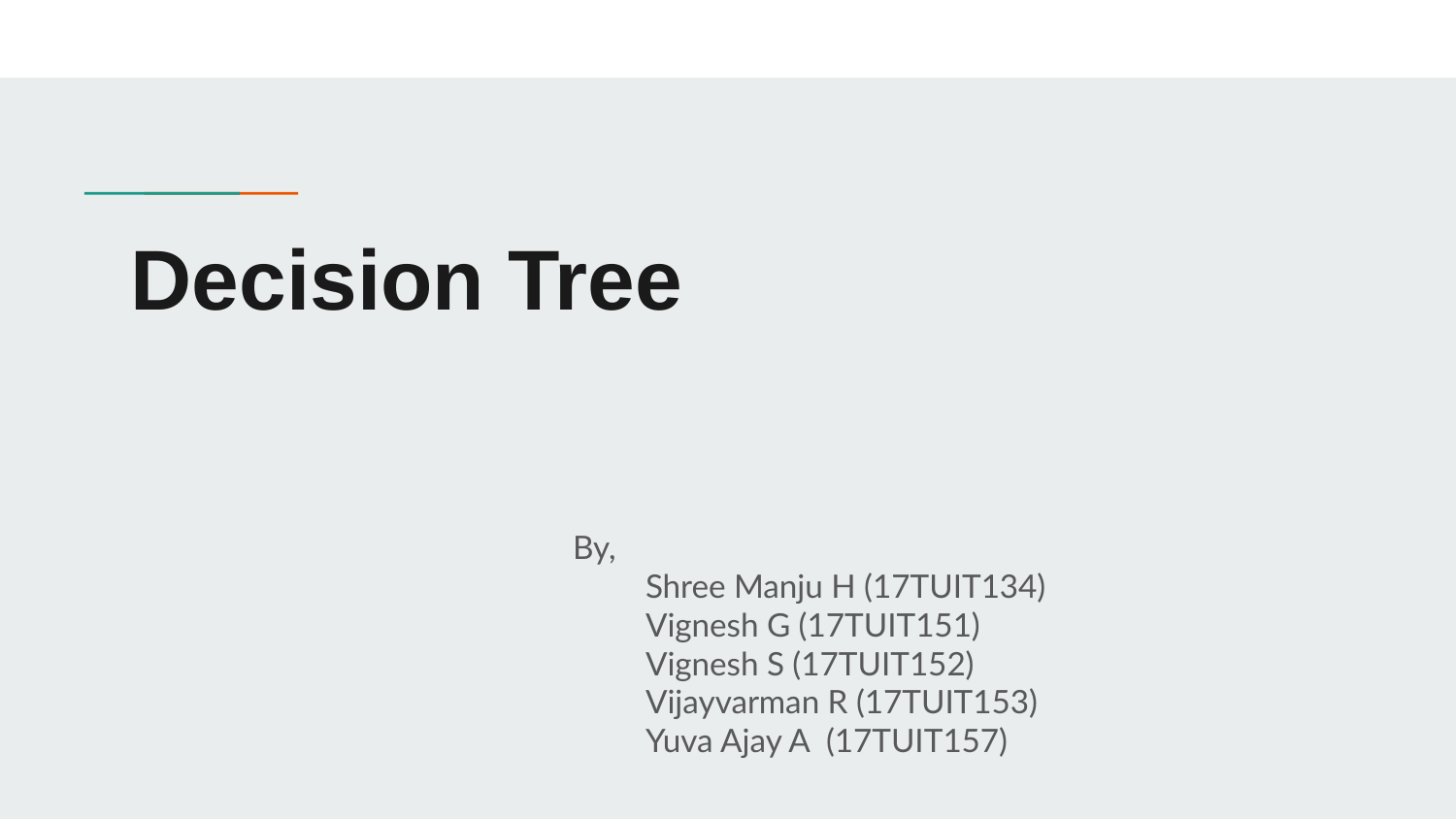

# Decision Tree
By,
Shree Manju H (17TUIT134)
Vignesh G (17TUIT151)
Vignesh S (17TUIT152)
Vijayvarman R (17TUIT153)
Yuva Ajay A  (17TUIT157)